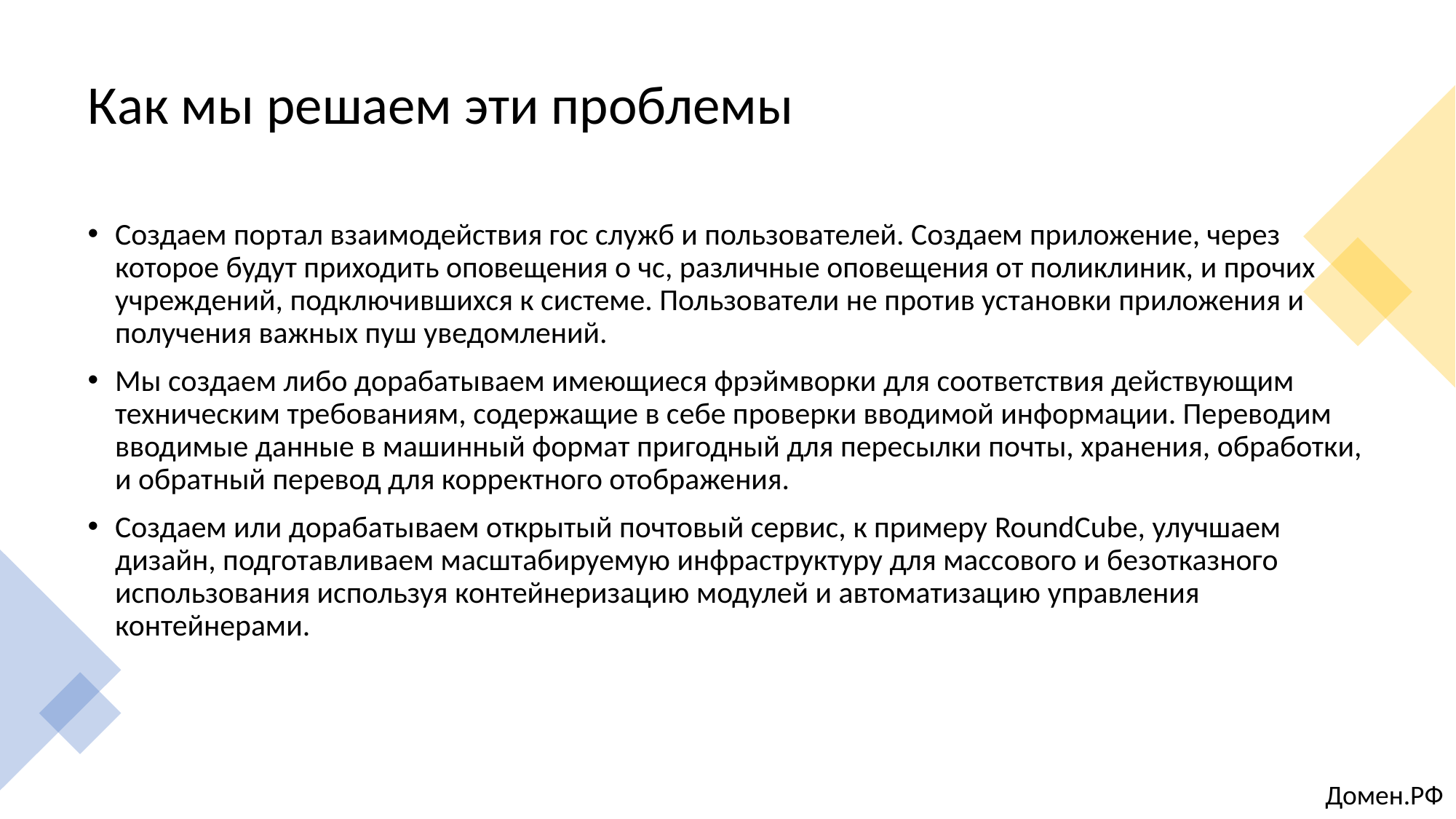

# Как мы решаем эти проблемы

Создаем портал взаимодействия гос служб и пользователей. Создаем приложение, через которое будут приходить оповещения о чс, различные оповещения от поликлиник, и прочих учреждений, подключившихся к системе. Пользователи не против установки приложения и получения важных пуш уведомлений.
Мы создаем либо дорабатываем имеющиеся фрэймворки для соответствия действующим техническим требованиям, содержащие в себе проверки вводимой информации. Переводим вводимые данные в машинный формат пригодный для пересылки почты, хранения, обработки, и обратный перевод для корректного отображения.
Создаем или дорабатываем открытый почтовый сервис, к примеру RoundСube, улучшаем дизайн, подготавливаем масштабируемую инфраструктуру для массового и безотказного использования используя контейнеризацию модулей и автоматизацию управления контейнерами.

Домен.РФ